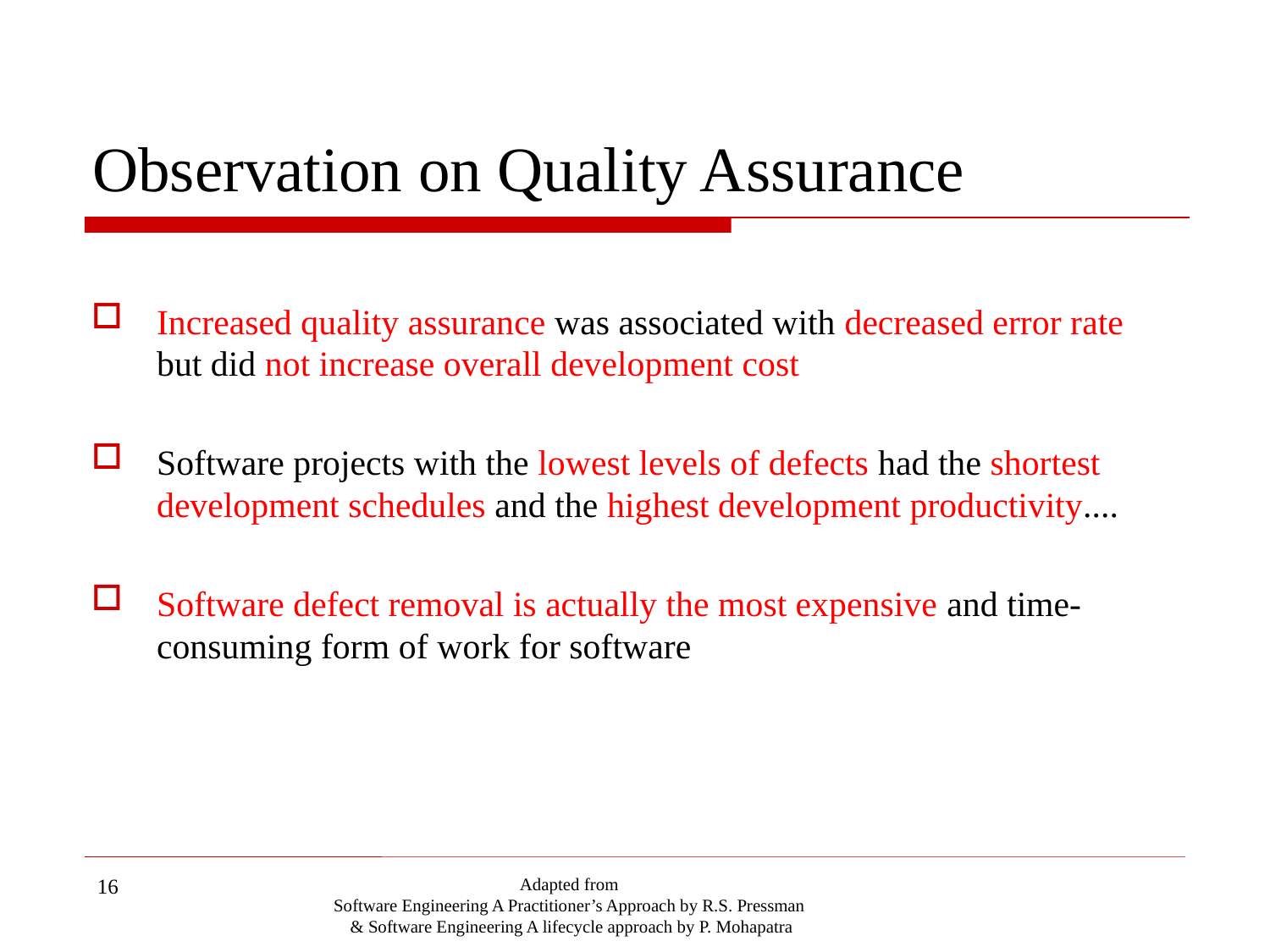

# Observation on Quality Assurance

Increased quality assurance was associated with decreased error rate but did not increase overall development cost

Software projects with the lowest levels of defects had the shortest development schedules and the highest development productivity....

Software defect removal is actually the most expensive and time-consuming form of work for software
16
Adapted from
Software Engineering A Practitioner’s Approach by R.S. Pressman
& Software Engineering A lifecycle approach by P. Mohapatra